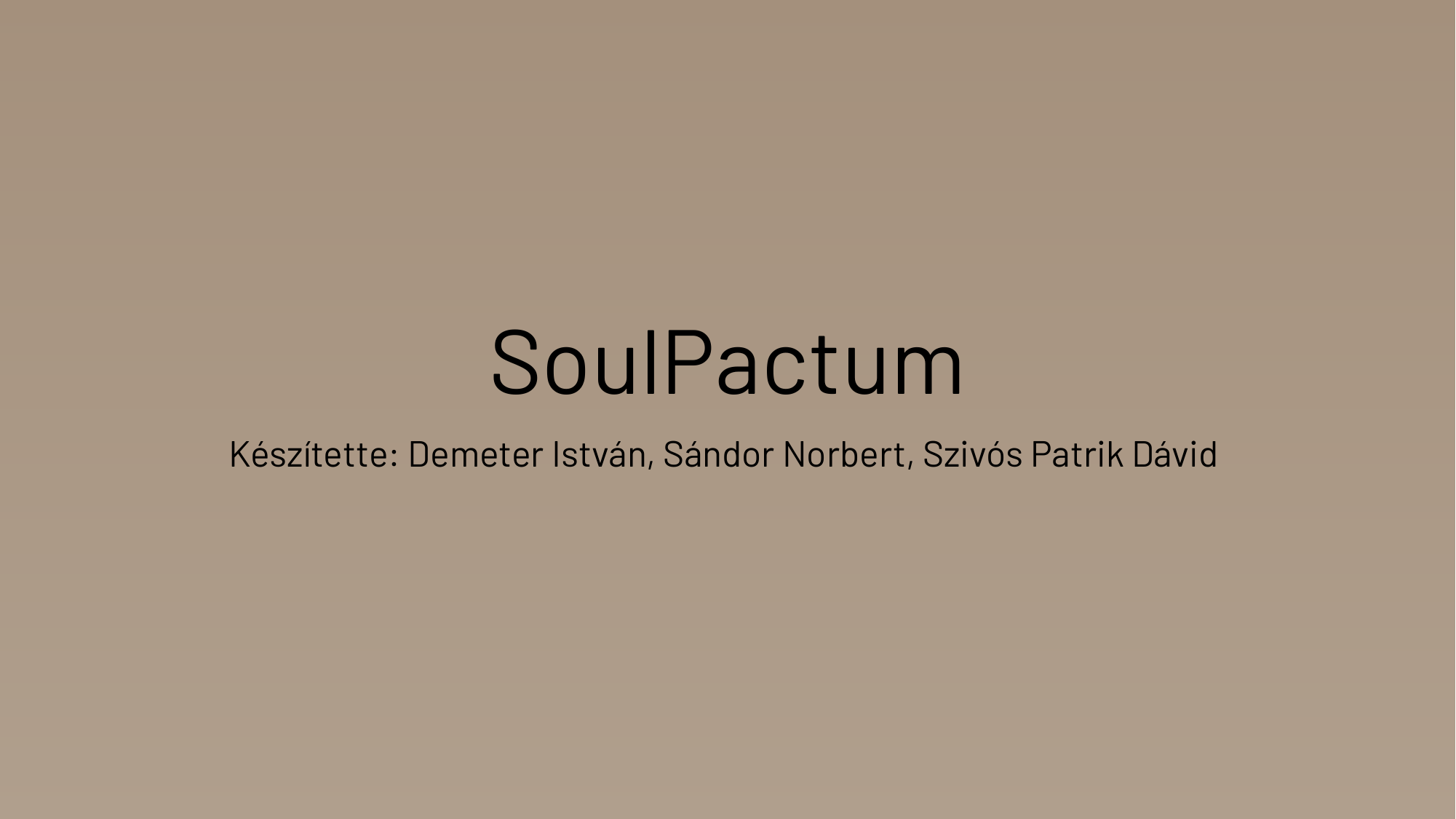

# SoulPactum
Készítette: Demeter István, Sándor Norbert, Szivós Patrik Dávid